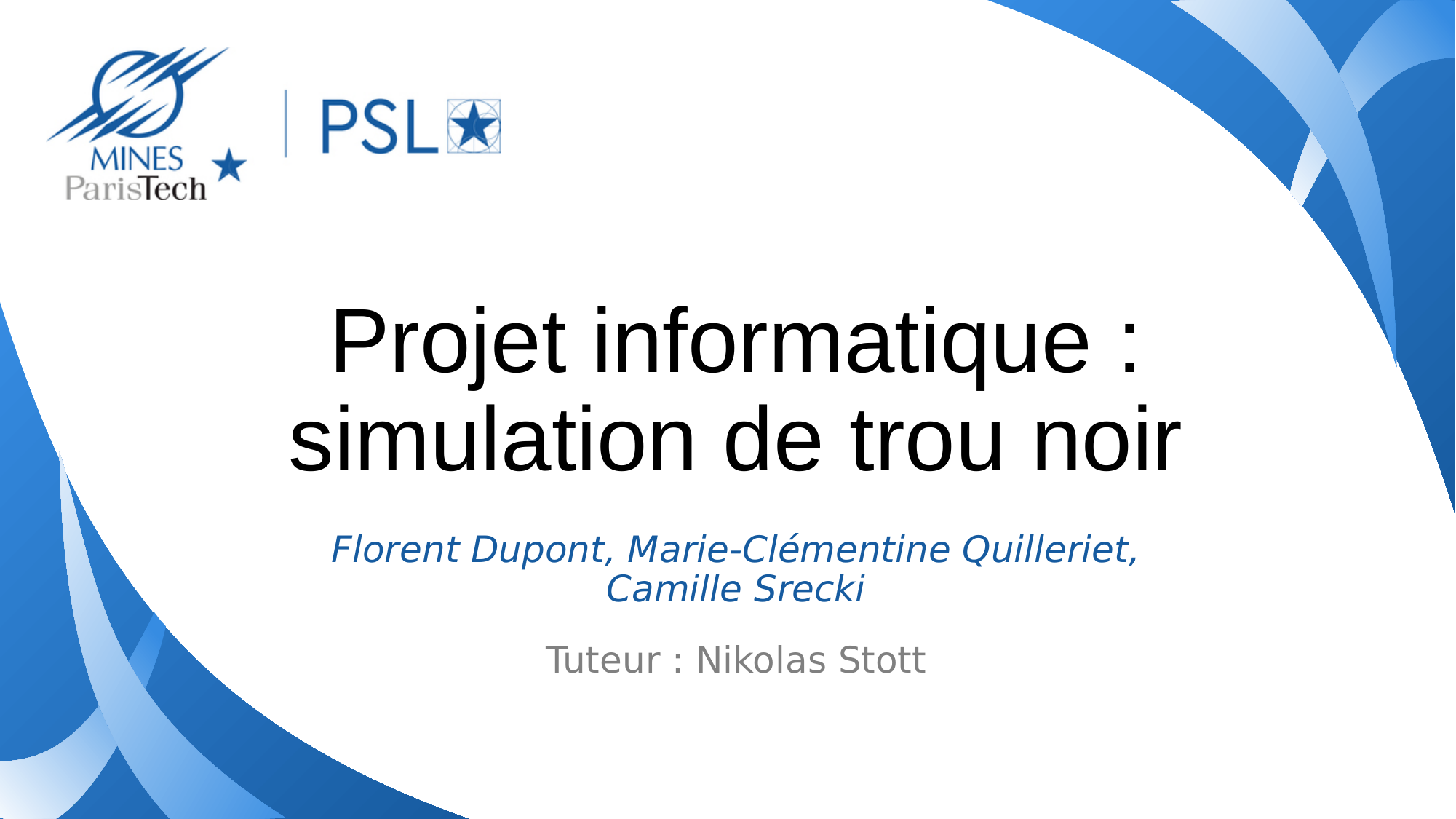

# Projet informatique : simulation de trou noir
Florent Dupont, Marie-Clémentine Quilleriet, Camille Srecki

Tuteur : Nikolas Stott